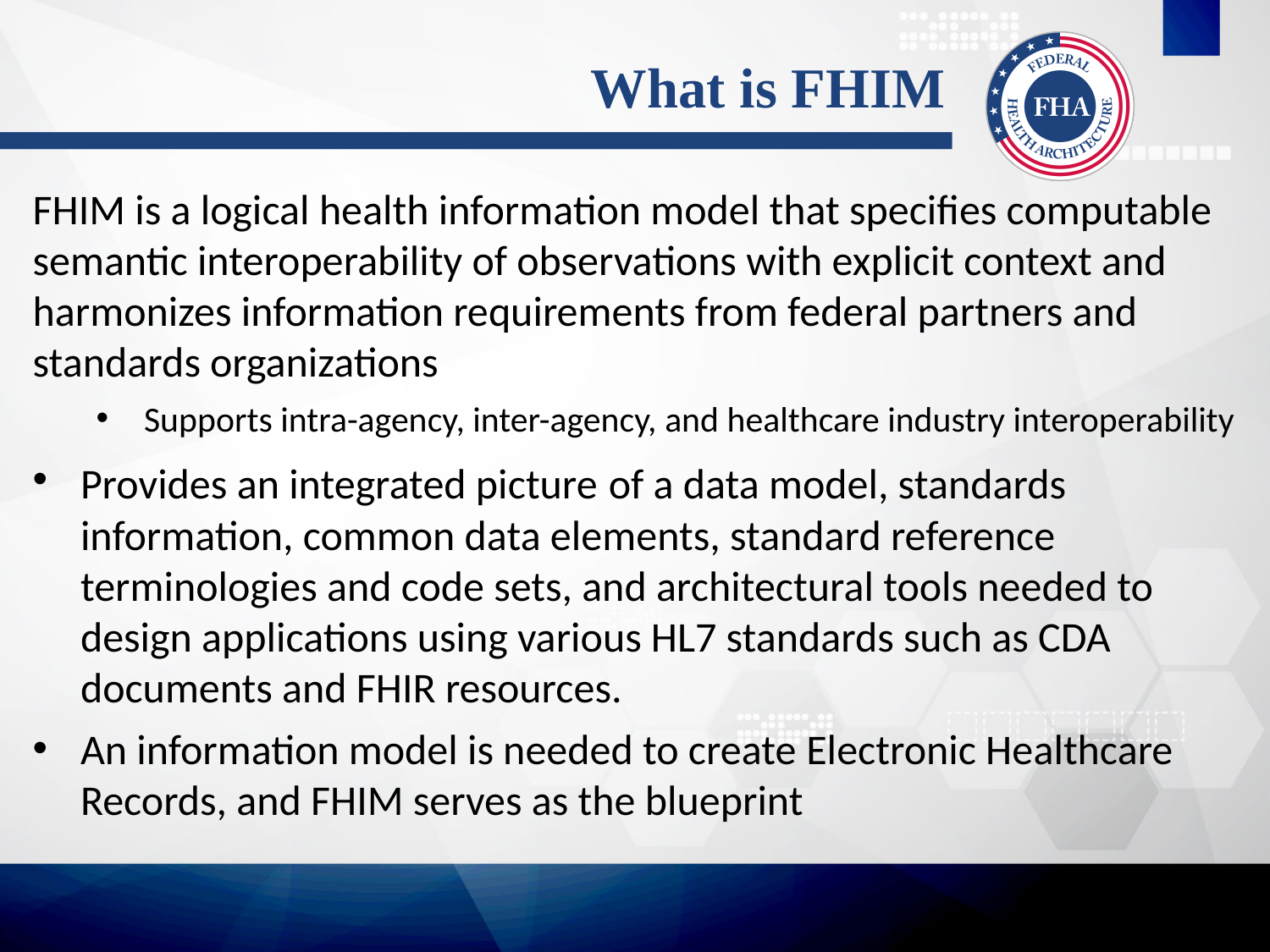

2
# What is FHIM
FHIM is a logical health information model that specifies computable semantic interoperability of observations with explicit context and harmonizes information requirements from federal partners and standards organizations
Supports intra-agency, inter-agency, and healthcare industry interoperability
Provides an integrated picture of a data model, standards information, common data elements, standard reference terminologies and code sets, and architectural tools needed to design applications using various HL7 standards such as CDA documents and FHIR resources.
An information model is needed to create Electronic Healthcare Records, and FHIM serves as the blueprint